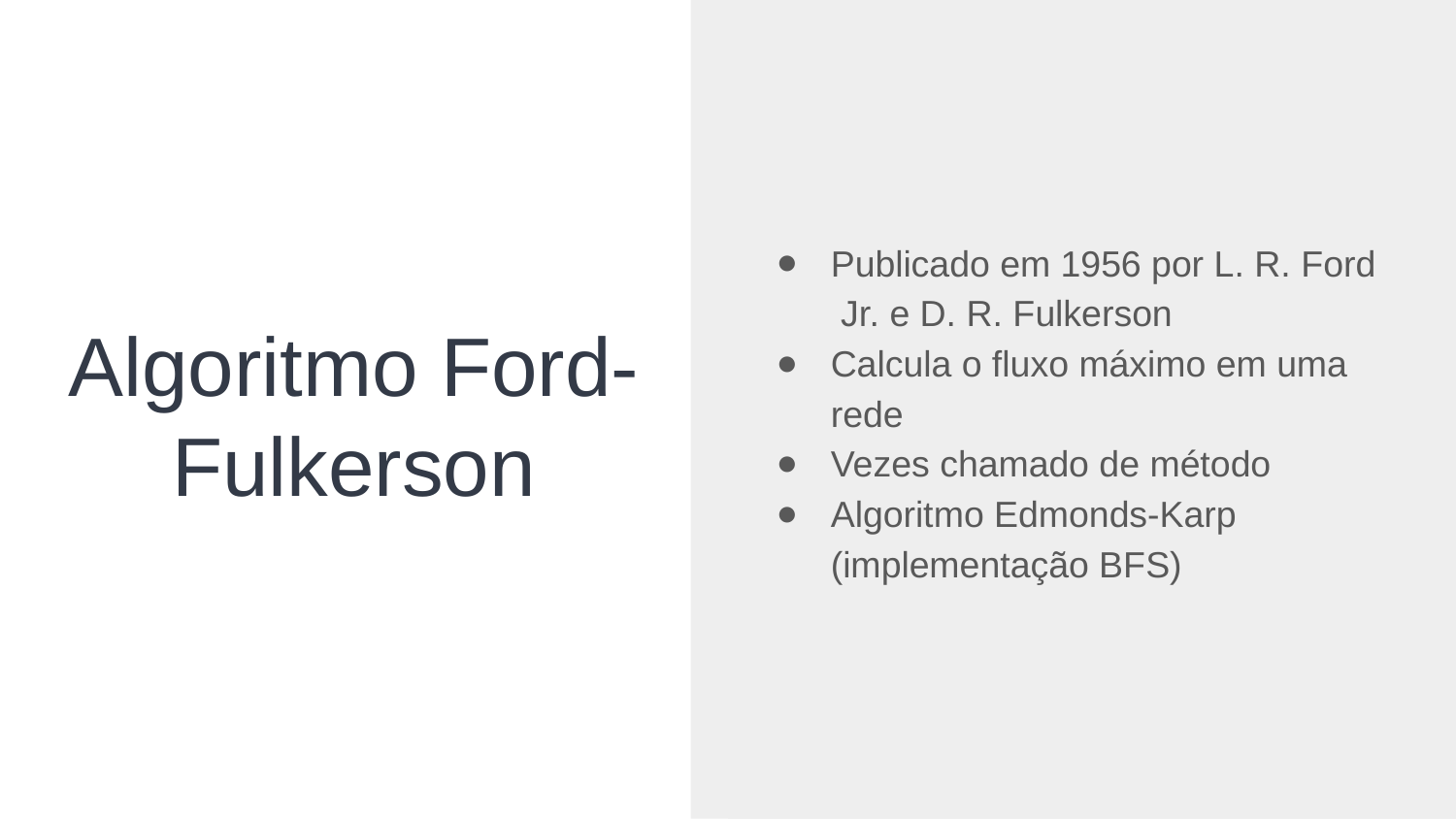

Publicado em 1956 por L. R. Ford  Jr. e D. R. Fulkerson
Calcula o fluxo máximo em uma rede
Vezes chamado de método
Algoritmo Edmonds-Karp (implementação BFS)
# Algoritmo Ford-Fulkerson